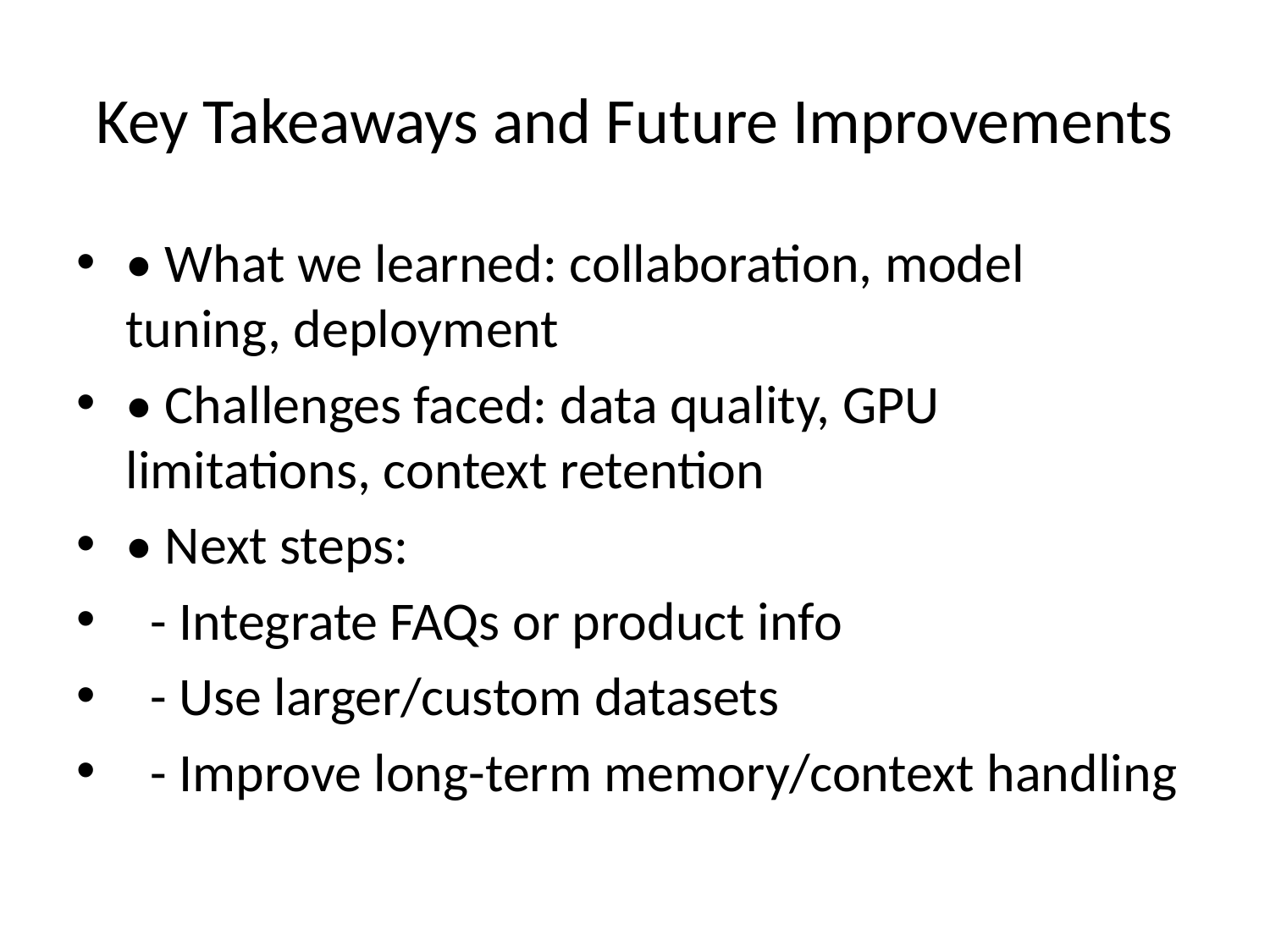

# Key Takeaways and Future Improvements
• What we learned: collaboration, model tuning, deployment
• Challenges faced: data quality, GPU limitations, context retention
• Next steps:
  - Integrate FAQs or product info
  - Use larger/custom datasets
  - Improve long-term memory/context handling